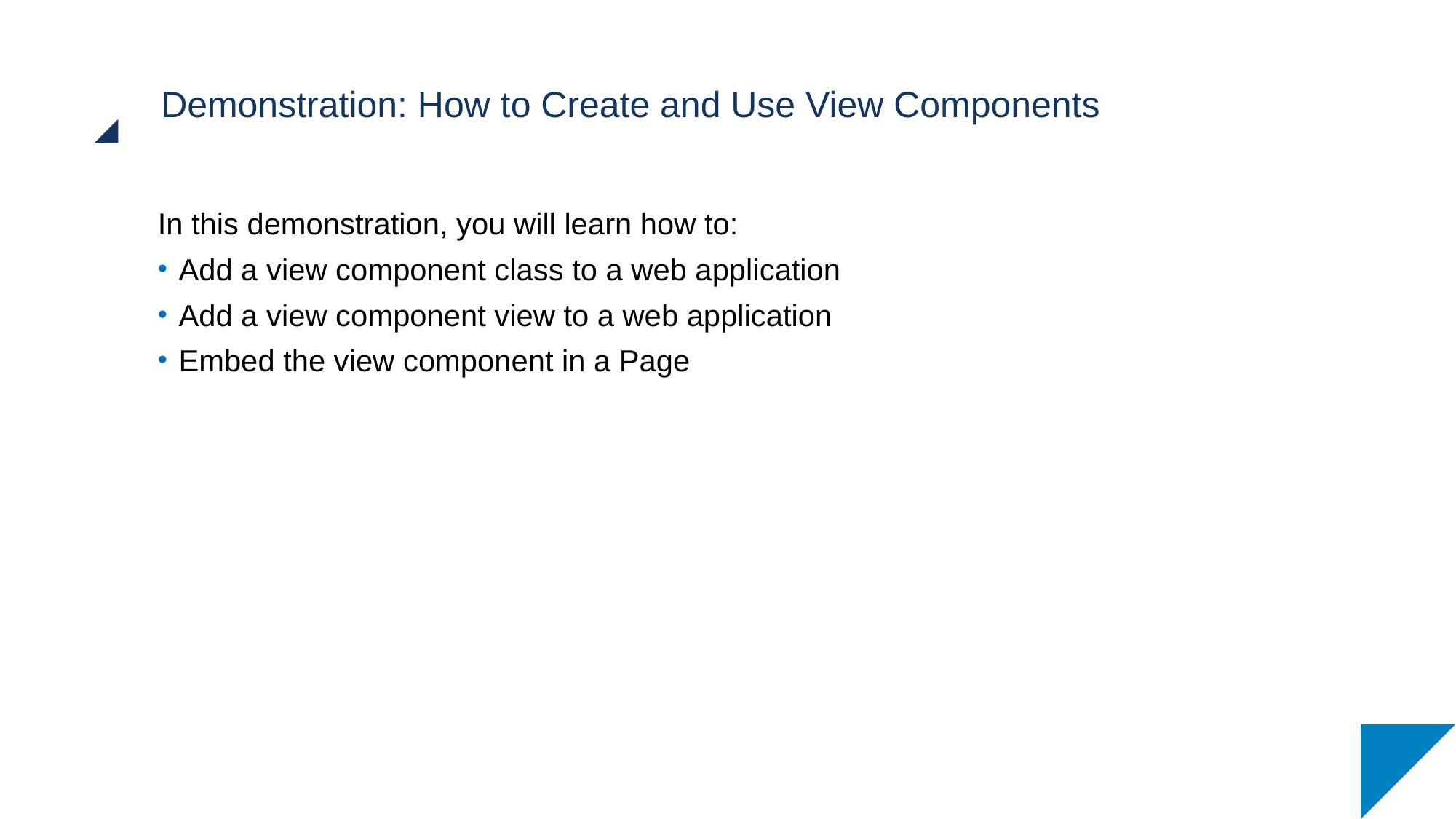

# Demonstration: How to Create and Use View Components
In this demonstration, you will learn how to:
Add a view component class to a web application
Add a view component view to a web application
Embed the view component in a Page